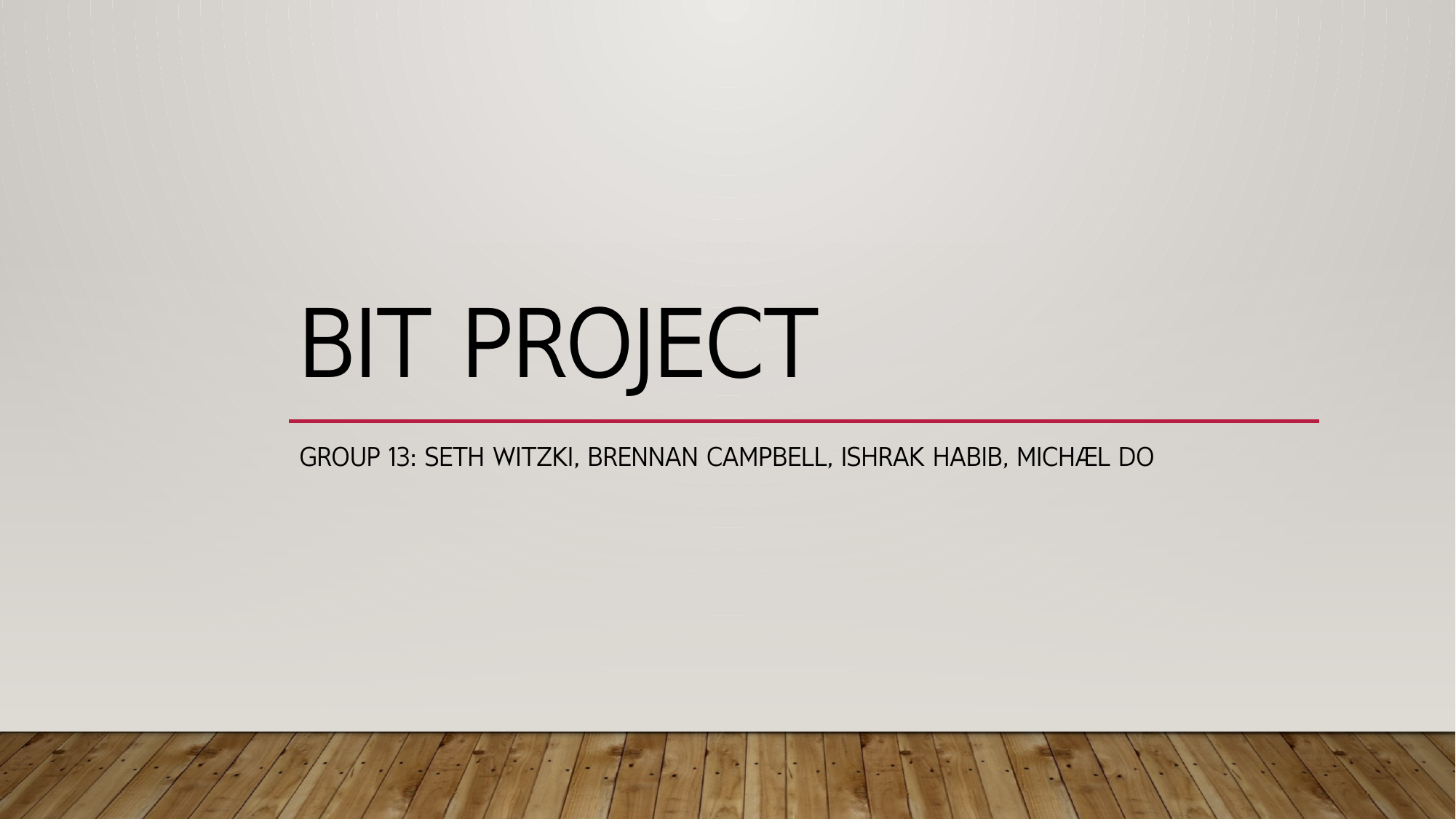

# BIT Project
Group 13: Seth Witzki, Brennan Campbell, Ishrak Habib, Michael Do